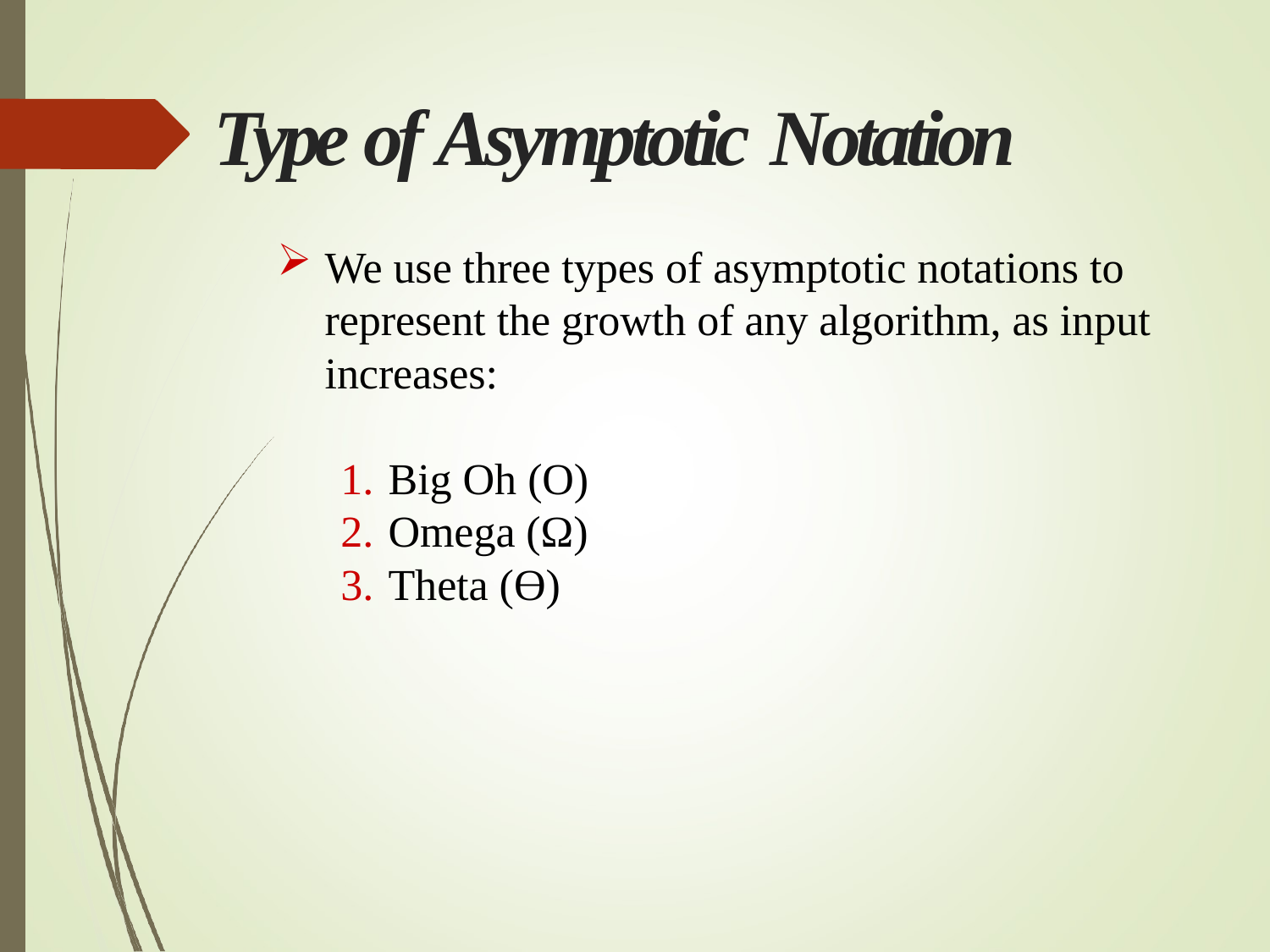

# Type of Asymptotic Notation
We use three types of asymptotic notations to represent the growth of any algorithm, as input increases:

Big Oh (O)
Omega (Ω)
Theta (Ɵ)